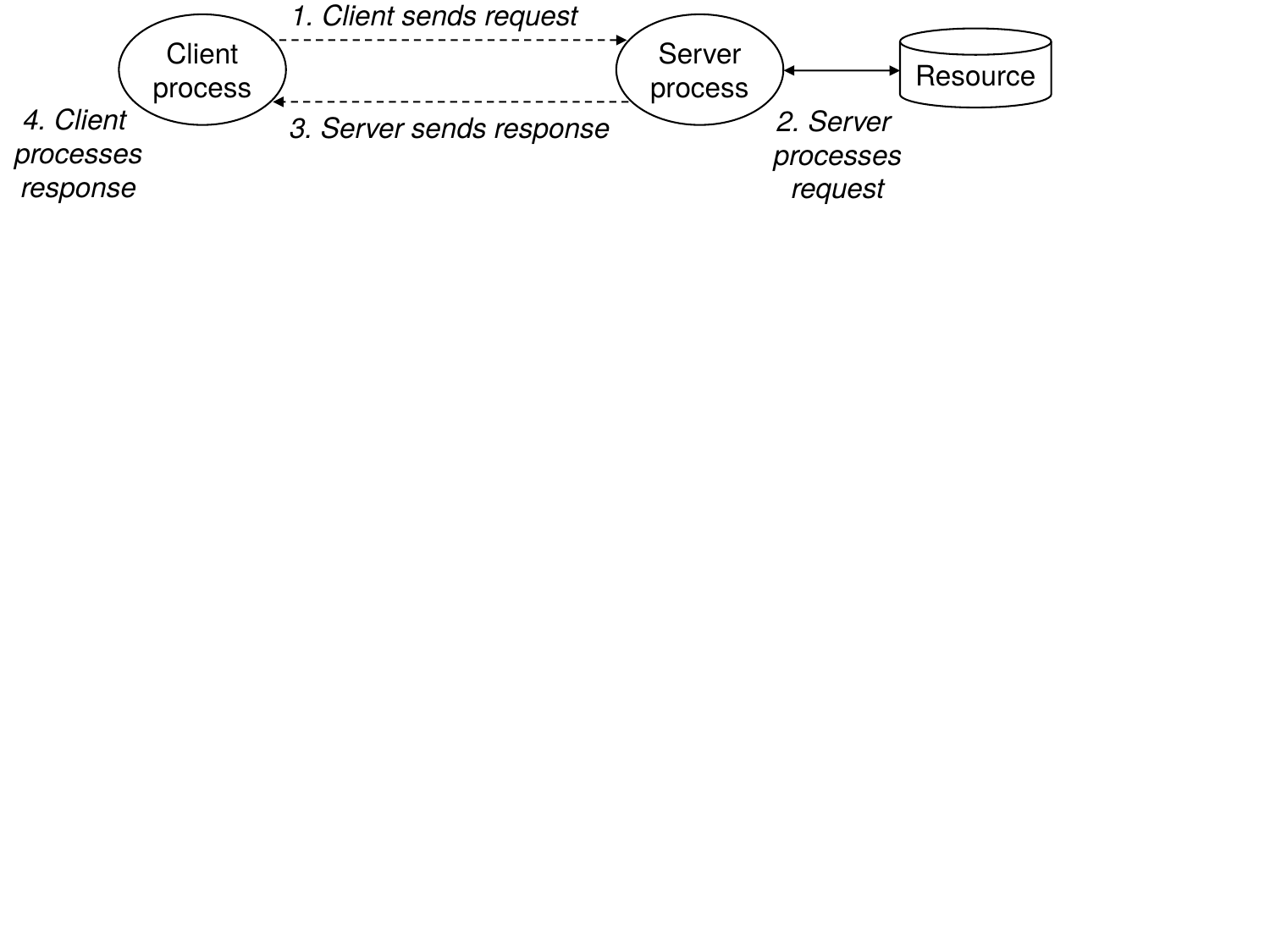

1. Client sends request
Client
process
Server
process
Resource

4. Client
processes
response
2. Server
processes
request

3. Server sends response